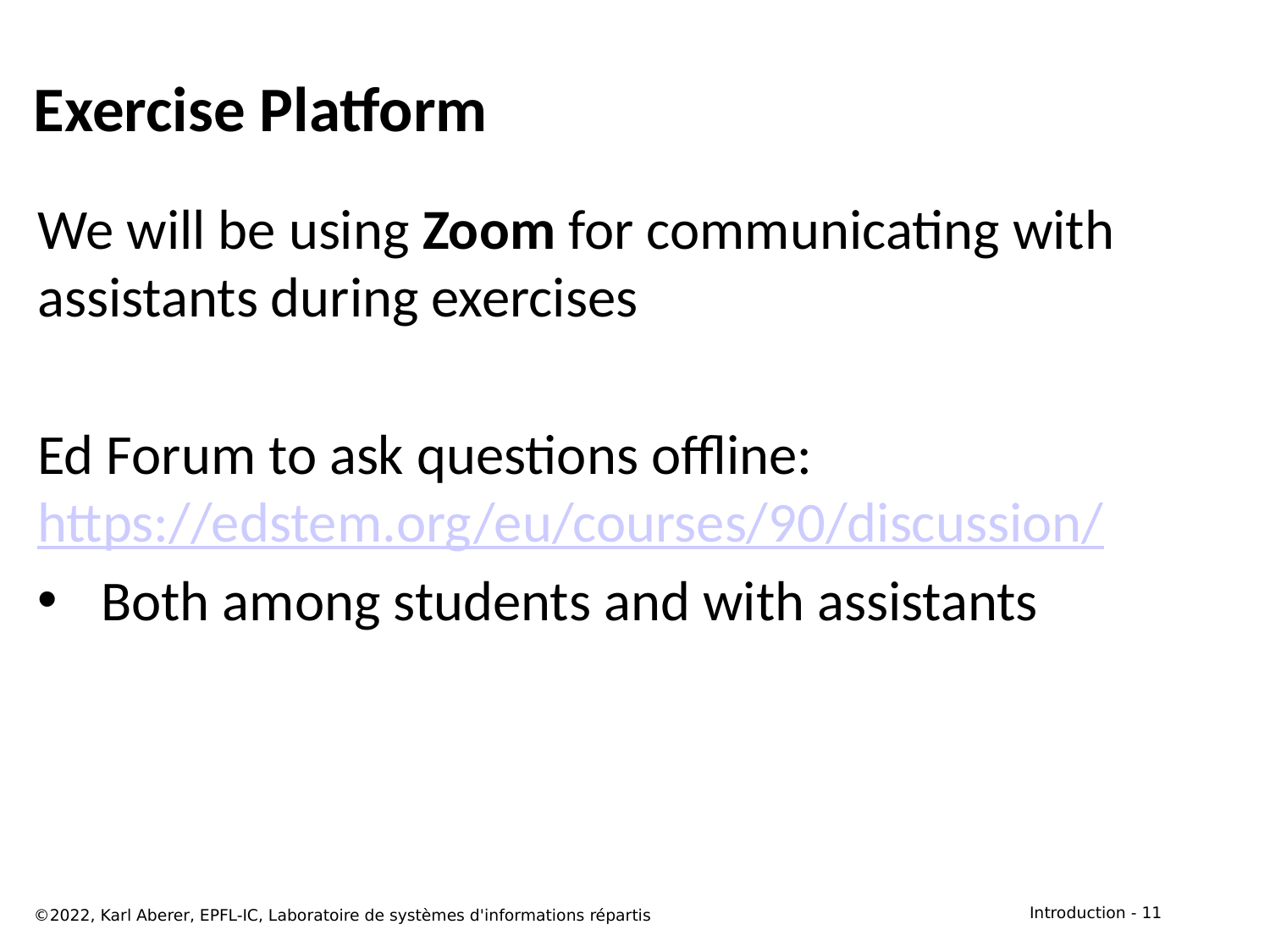

# Exercise Platform
We will be using Zoom for communicating with assistants during exercises

Ed Forum to ask questions offline:
https://edstem.org/eu/courses/90/discussion/
Both among students and with assistants
©2022, Karl Aberer, EPFL-IC, Laboratoire de systèmes d'informations répartis